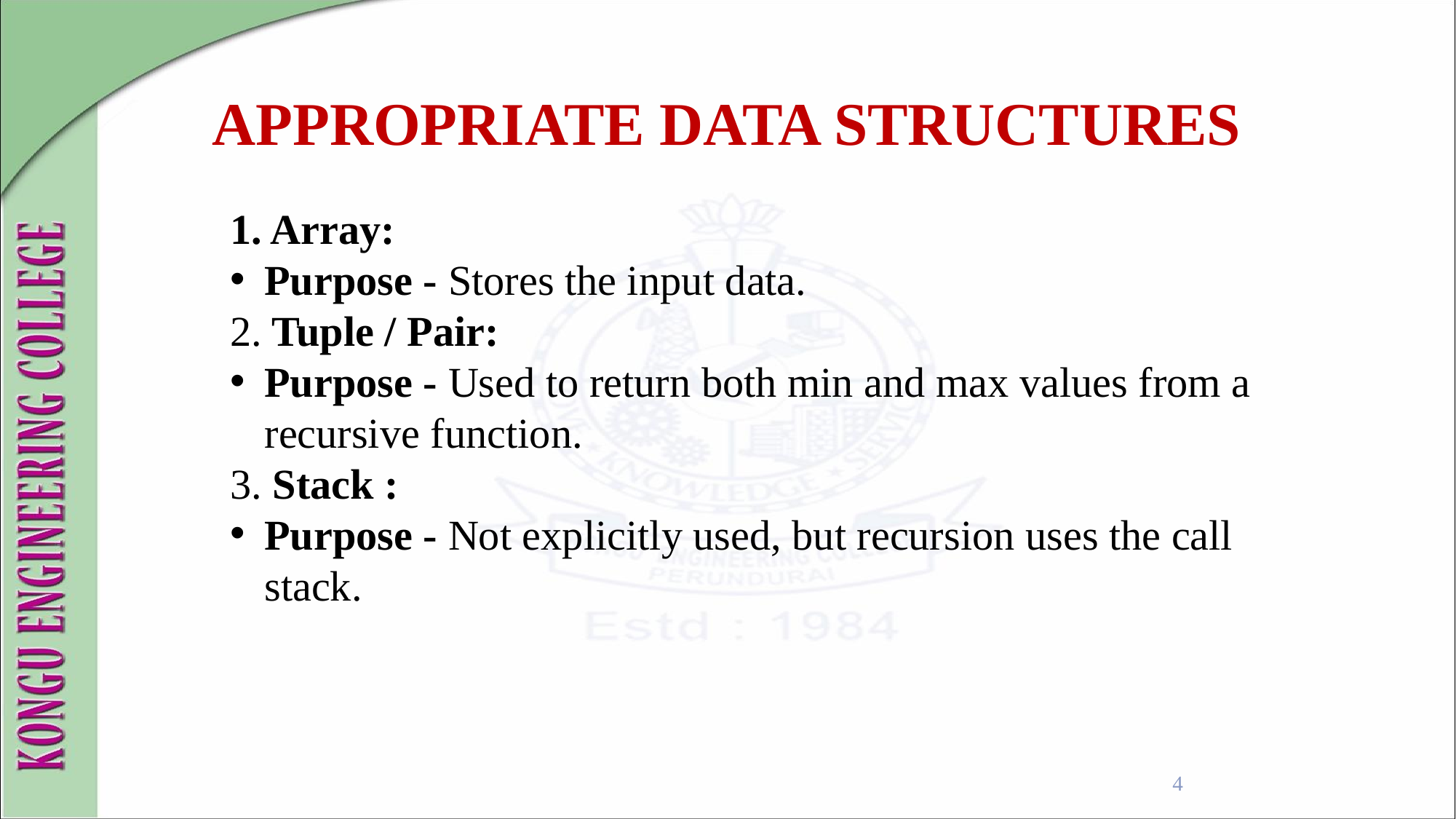

APPROPRIATE DATA STRUCTURES
1. Array:
Purpose - Stores the input data.
2. Tuple / Pair:
Purpose - Used to return both min and max values from a recursive function.
3. Stack :
Purpose - Not explicitly used, but recursion uses the call stack.

4